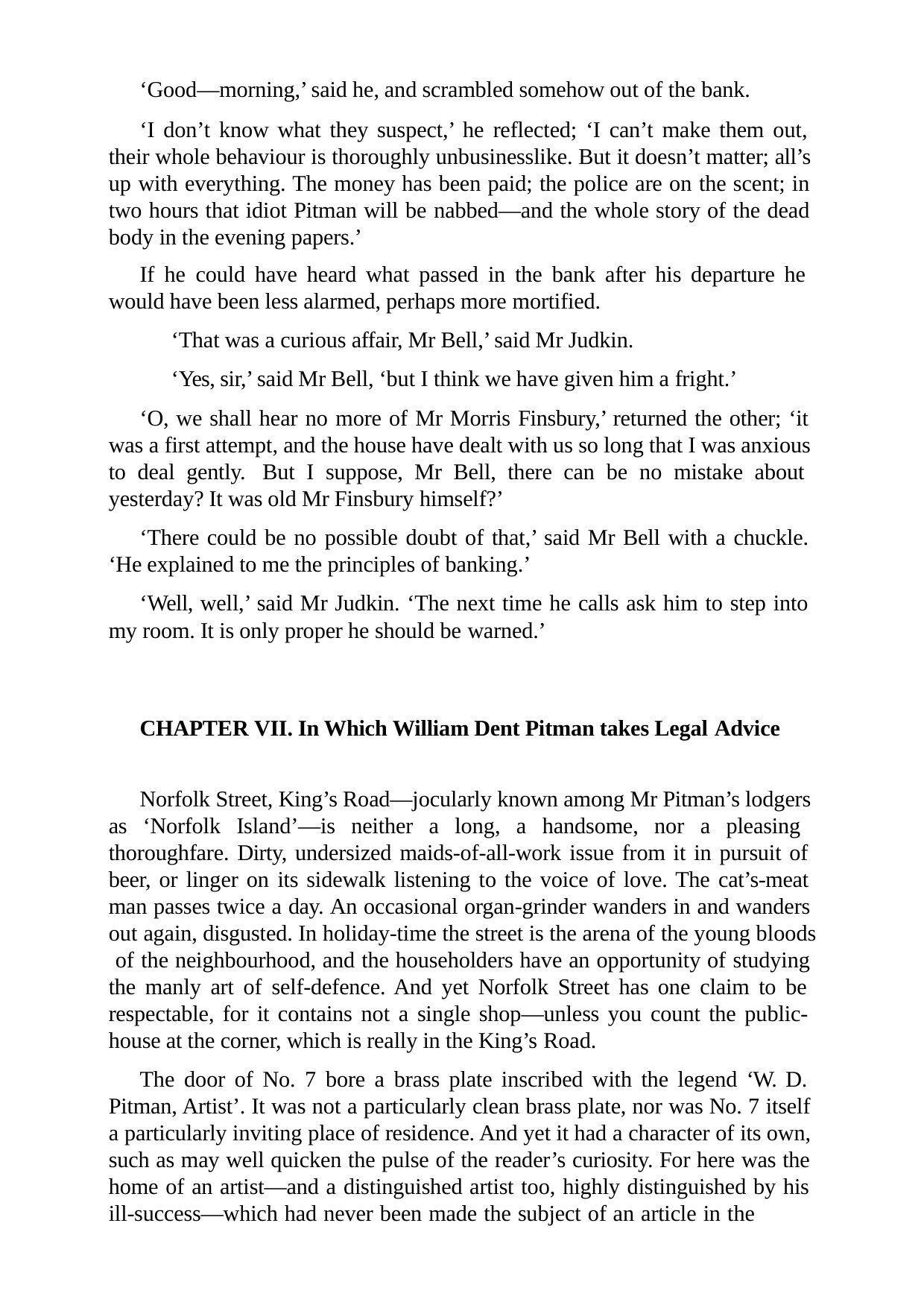

‘Good—morning,’ said he, and scrambled somehow out of the bank.
‘I don’t know what they suspect,’ he reflected; ‘I can’t make them out,  their whole behaviour is thoroughly unbusinesslike. But it doesn’t matter; all’s  up with everything. The money has been paid; the police are on the scent; in  two hours that idiot Pitman will be nabbed—and the whole story of the dead  body in the evening papers.’
If he could have heard what passed in the bank after his departure he  would have been less alarmed, perhaps more mortified.
‘That was a curious affair, Mr Bell,’ said Mr Judkin.
‘Yes, sir,’ said Mr Bell, ‘but I think we have given him a fright.’
‘O, we shall hear no more of Mr Morris Finsbury,’ returned the other; ‘it  was a first attempt, and the house have dealt with us so long that I was anxious  to deal gently. But I suppose, Mr Bell, there can be no mistake about  yesterday? It was old Mr Finsbury himself?’
‘There could be no possible doubt of that,’ said Mr Bell with a chuckle.  ‘He explained to me the principles of banking.’
‘Well, well,’ said Mr Judkin. ‘The next time he calls ask him to step into  my room. It is only proper he should be warned.’
CHAPTER VII. In Which William Dent Pitman takes Legal Advice

Norfolk Street, King’s Road—jocularly known among Mr Pitman’s lodgers  as ‘Norfolk Island’—is neither a long, a handsome, nor a pleasing  thoroughfare. Dirty, undersized maids-of-all-work issue from it in pursuit of  beer, or linger on its sidewalk listening to the voice of love. The cat’s-meat  man passes twice a day. An occasional organ-grinder wanders in and wanders  out again, disgusted. In holiday-time the street is the arena of the young bloods  of the neighbourhood, and the householders have an opportunity of studying  the manly art of self-defence. And yet Norfolk Street has one claim to be  respectable, for it contains not a single shop—unless you count the public-  house at the corner, which is really in the King’s Road.
The door of No. 7 bore a brass plate inscribed with the legend ‘W. D.  Pitman, Artist’. It was not a particularly clean brass plate, nor was No. 7 itself  a particularly inviting place of residence. And yet it had a character of its own,  such as may well quicken the pulse of the reader’s curiosity. For here was the  home of an artist—and a distinguished artist too, highly distinguished by his  ill-success—which had never been made the subject of an article in the